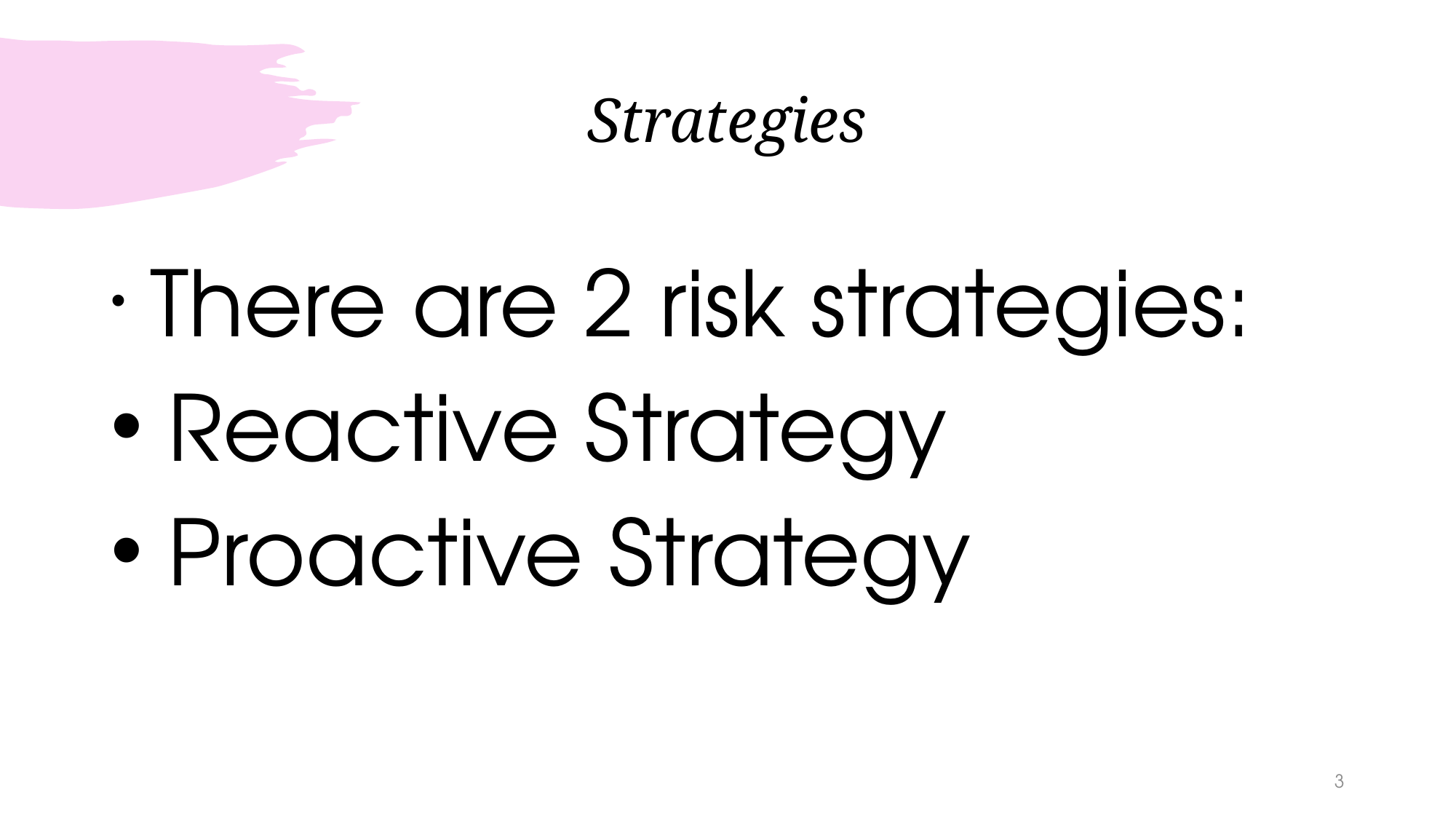

# Strategies
 There are 2 risk strategies:
 Reactive Strategy
 Proactive Strategy
3